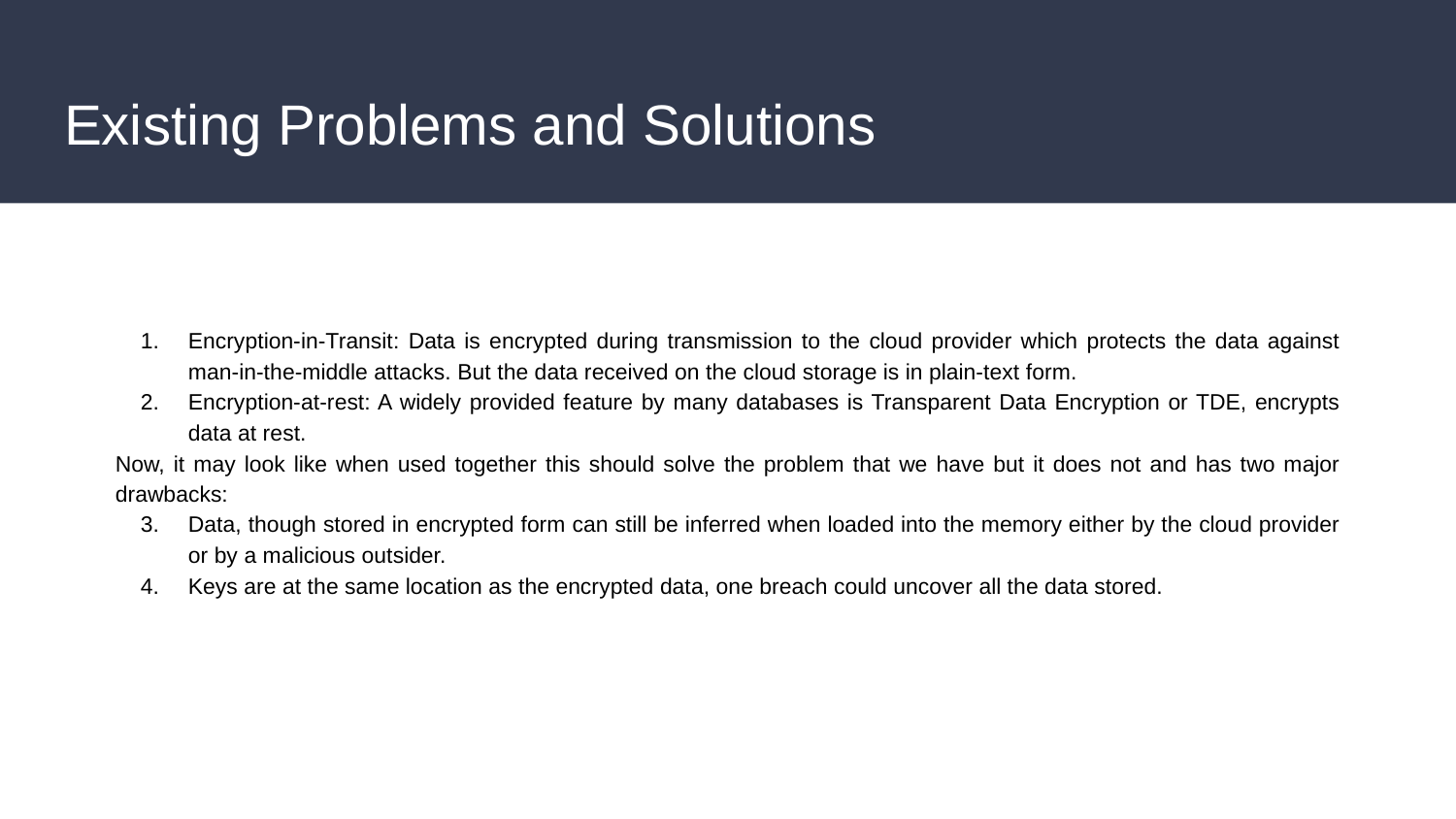

# Existing Problems and Solutions
Encryption-in-Transit: Data is encrypted during transmission to the cloud provider which protects the data against man-in-the-middle attacks. But the data received on the cloud storage is in plain-text form.
Encryption-at-rest: A widely provided feature by many databases is Transparent Data Encryption or TDE, encrypts data at rest.
Now, it may look like when used together this should solve the problem that we have but it does not and has two major drawbacks:
Data, though stored in encrypted form can still be inferred when loaded into the memory either by the cloud provider or by a malicious outsider.
Keys are at the same location as the encrypted data, one breach could uncover all the data stored.